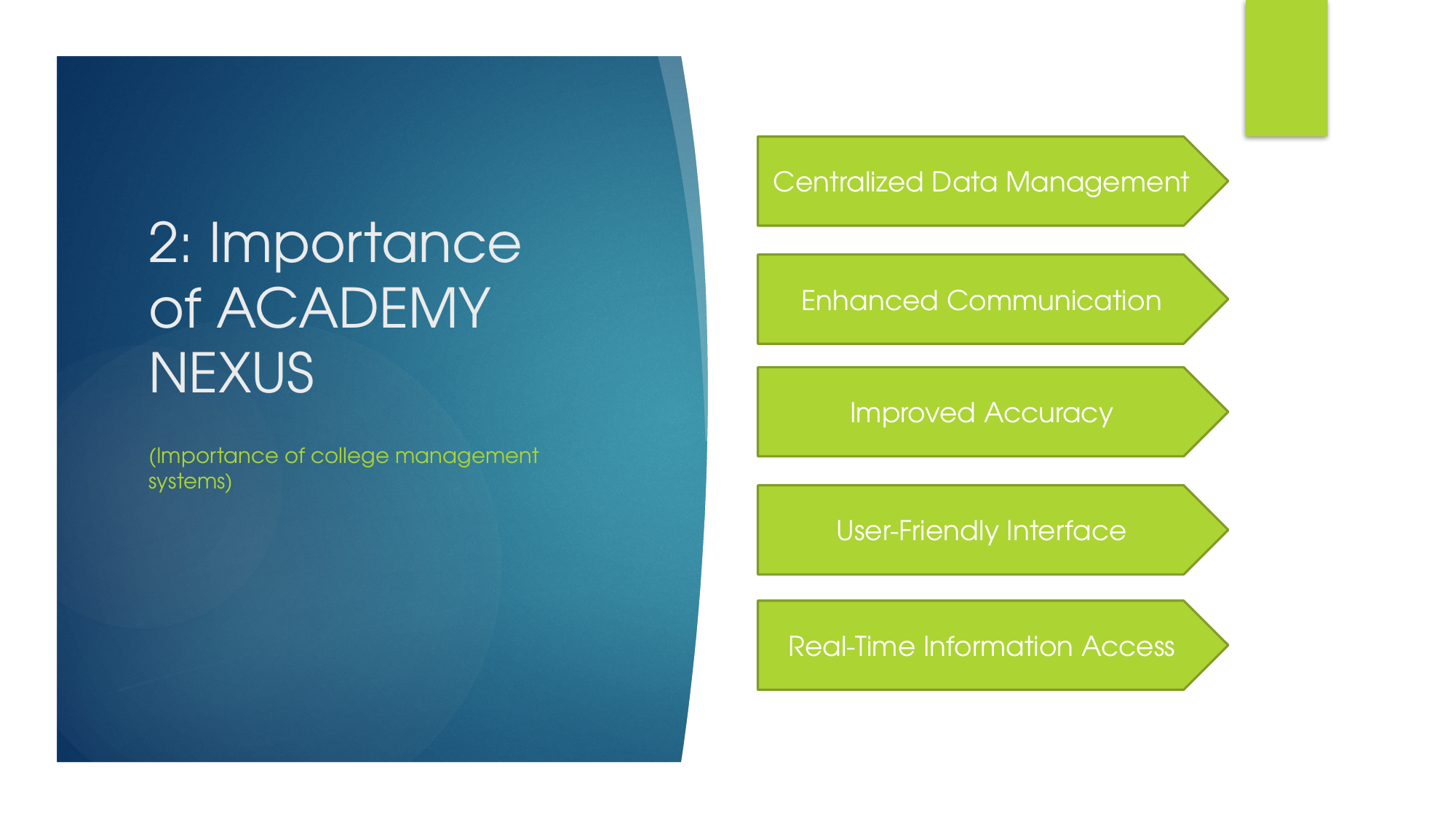

# 2: Importance of ACADEMY NEXUS
Centralized Data Management
Enhanced Communication
Improved Accuracy
(Importance of college management systems)
User-Friendly Interface
Real-Time Information Access